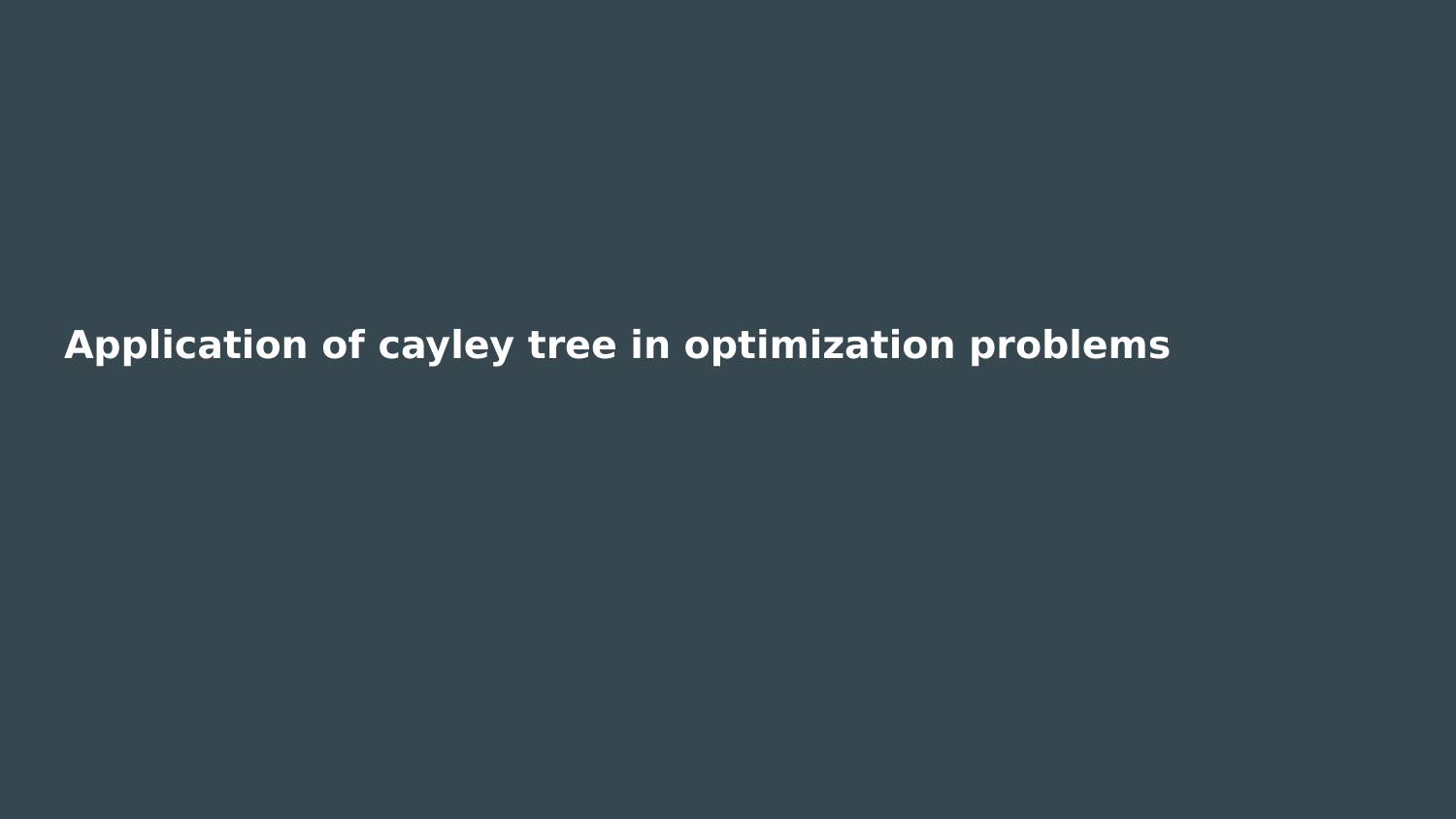

# Application of cayley tree in optimization problems